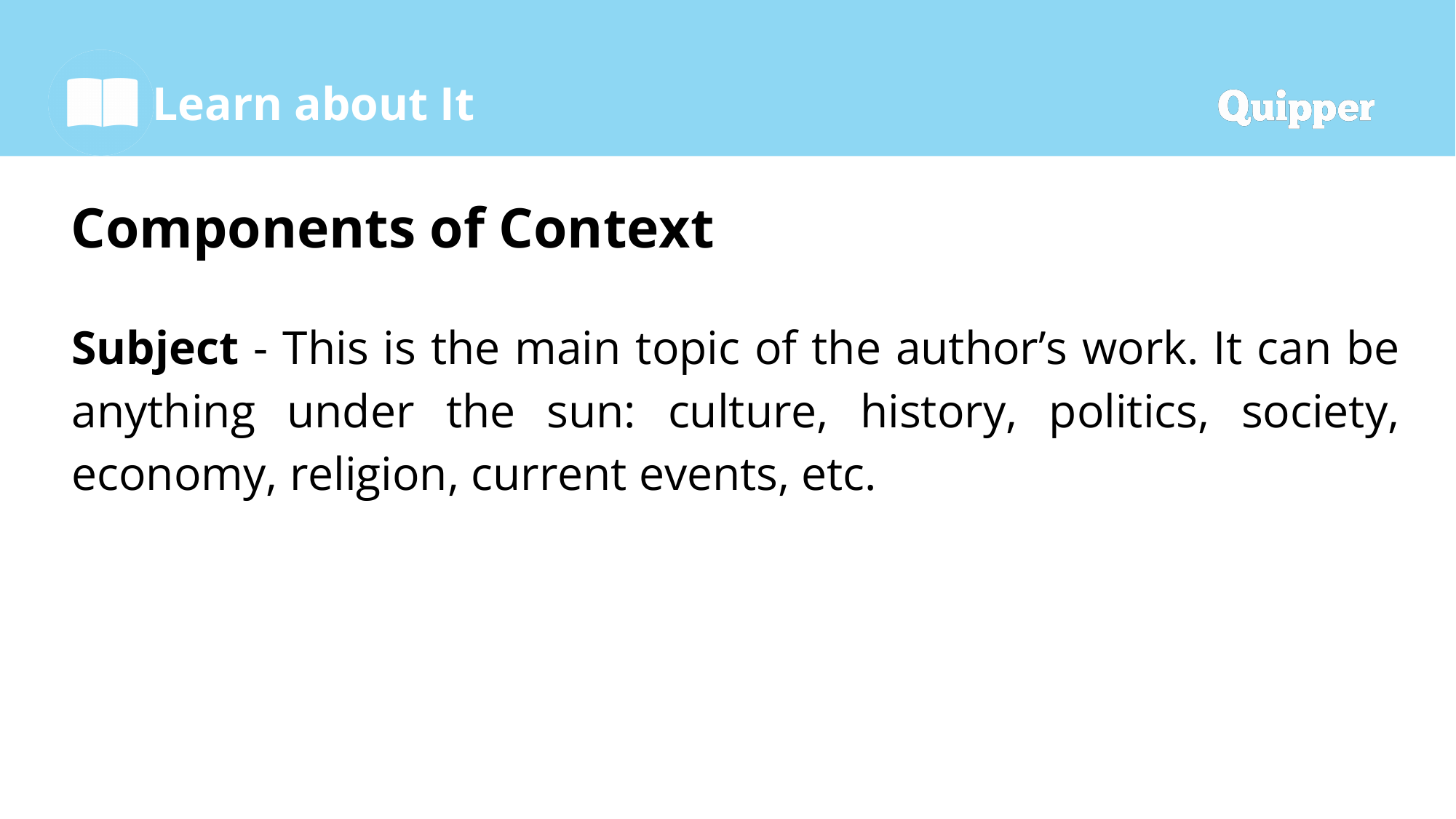

# Components of Context
Subject - This is the main topic of the author’s work. It can be anything under the sun: culture, history, politics, society, economy, religion, current events, etc.